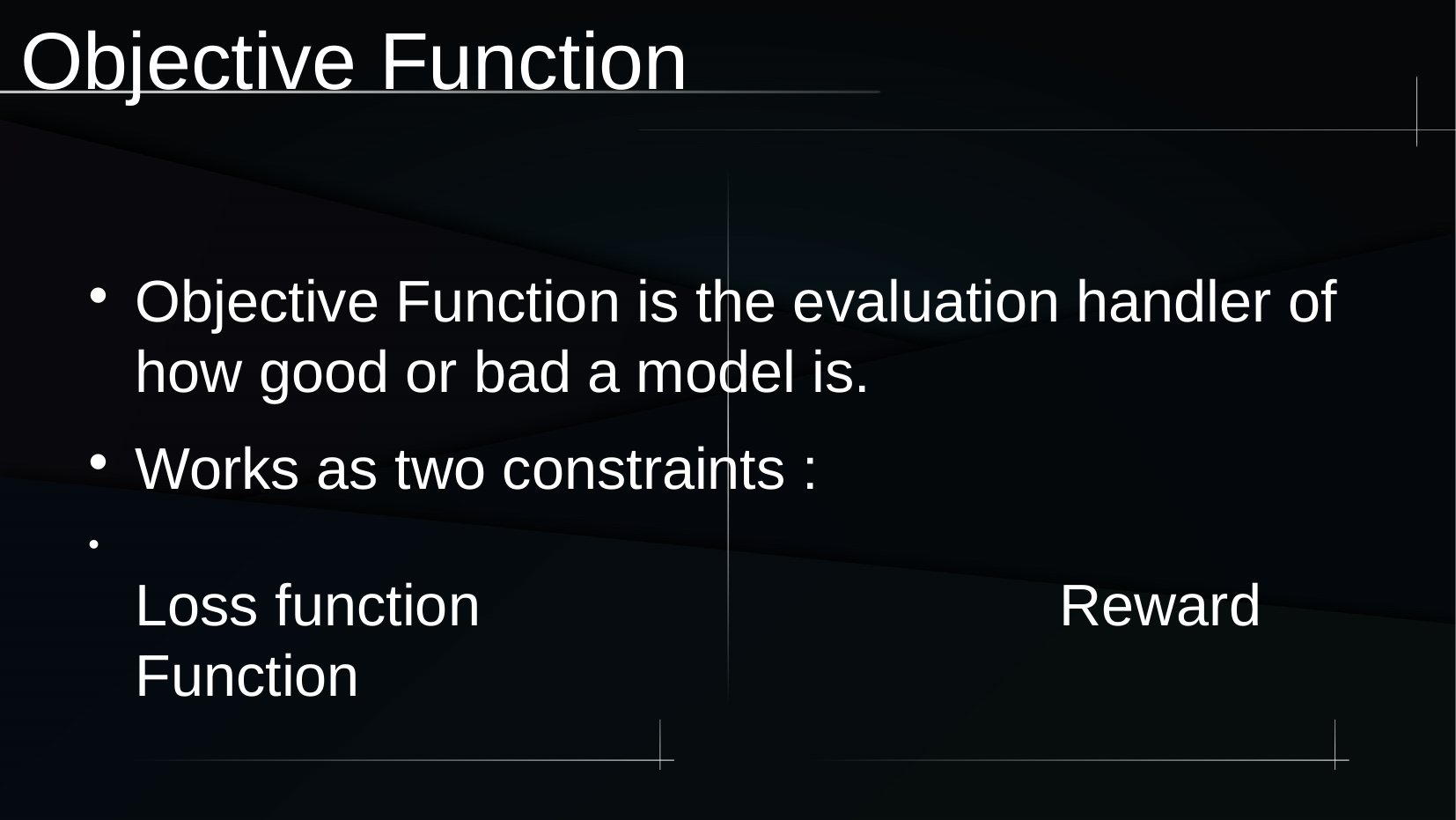

Objective Function
Objective Function is the evaluation handler of how good or bad a model is.
Works as two constraints :
Loss function					Reward Function